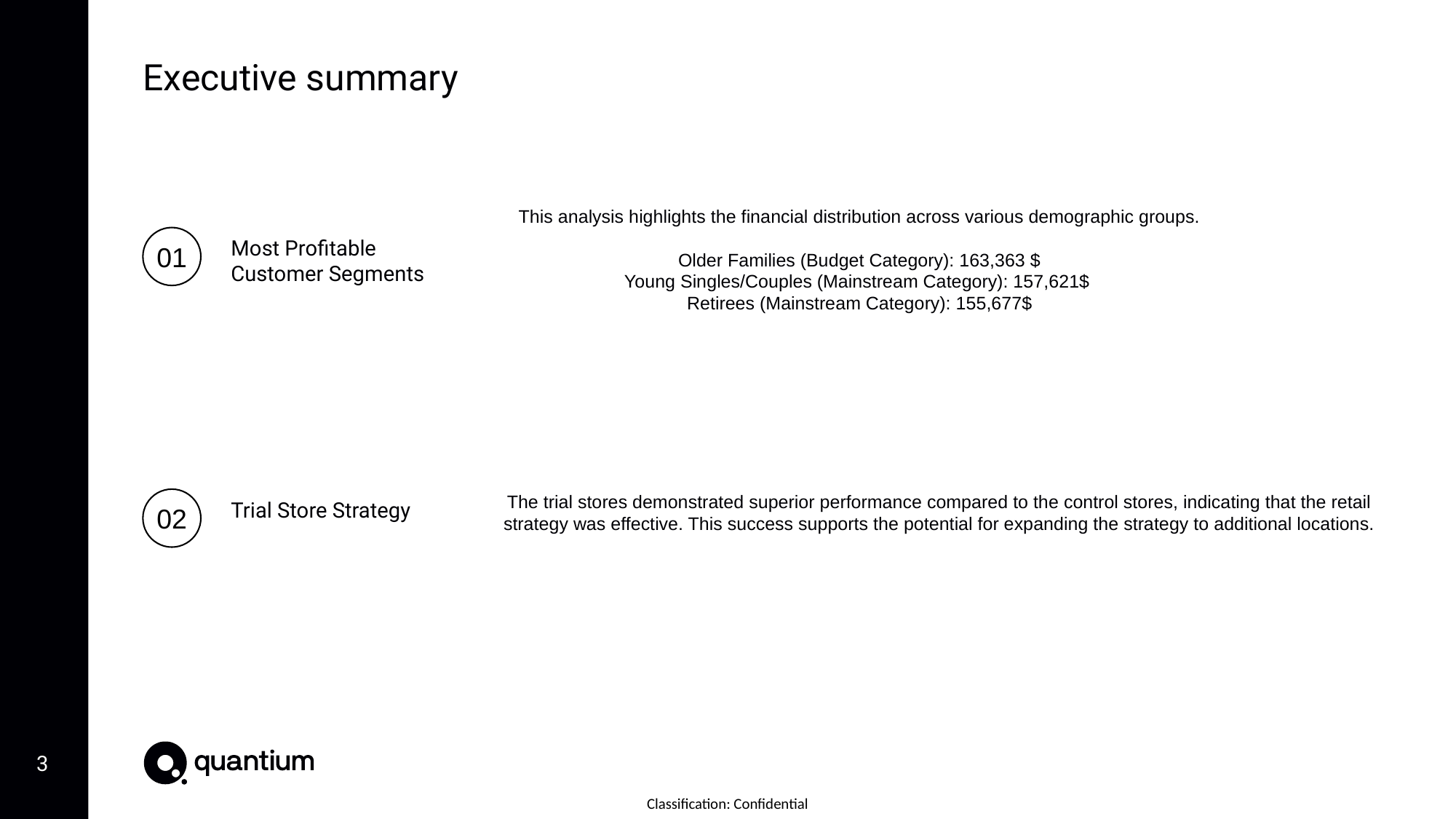

Executive summary

This analysis highlights the financial distribution across various demographic groups.

Older Families (Budget Category): 163,363 $
Young Singles/Couples (Mainstream Category): 157,621$
Retirees (Mainstream Category): 155,677$

01
Most Profitable Customer Segments

The trial stores demonstrated superior performance compared to the control stores, indicating that the retail strategy was effective. This success supports the potential for expanding the strategy to additional locations.
02
Trial Store Strategy